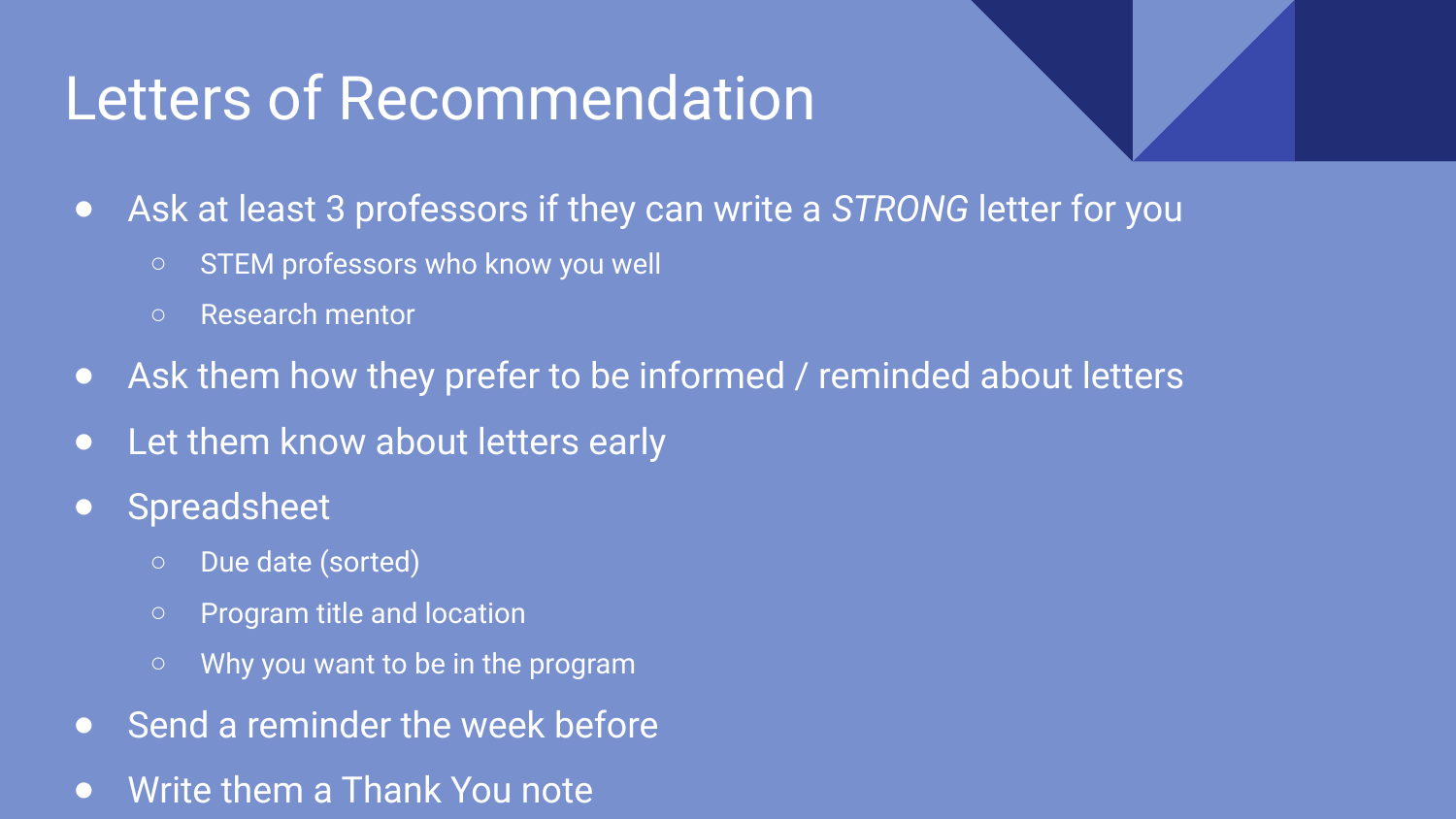

# Letters of Recommendation
Ask at least 3 professors if they can write a STRONG letter for you
STEM professors who know you well
Research mentor
Ask them how they prefer to be informed / reminded about letters
Let them know about letters early
Spreadsheet
Due date (sorted)
Program title and location
Why you want to be in the program
Send a reminder the week before
Write them a Thank You note